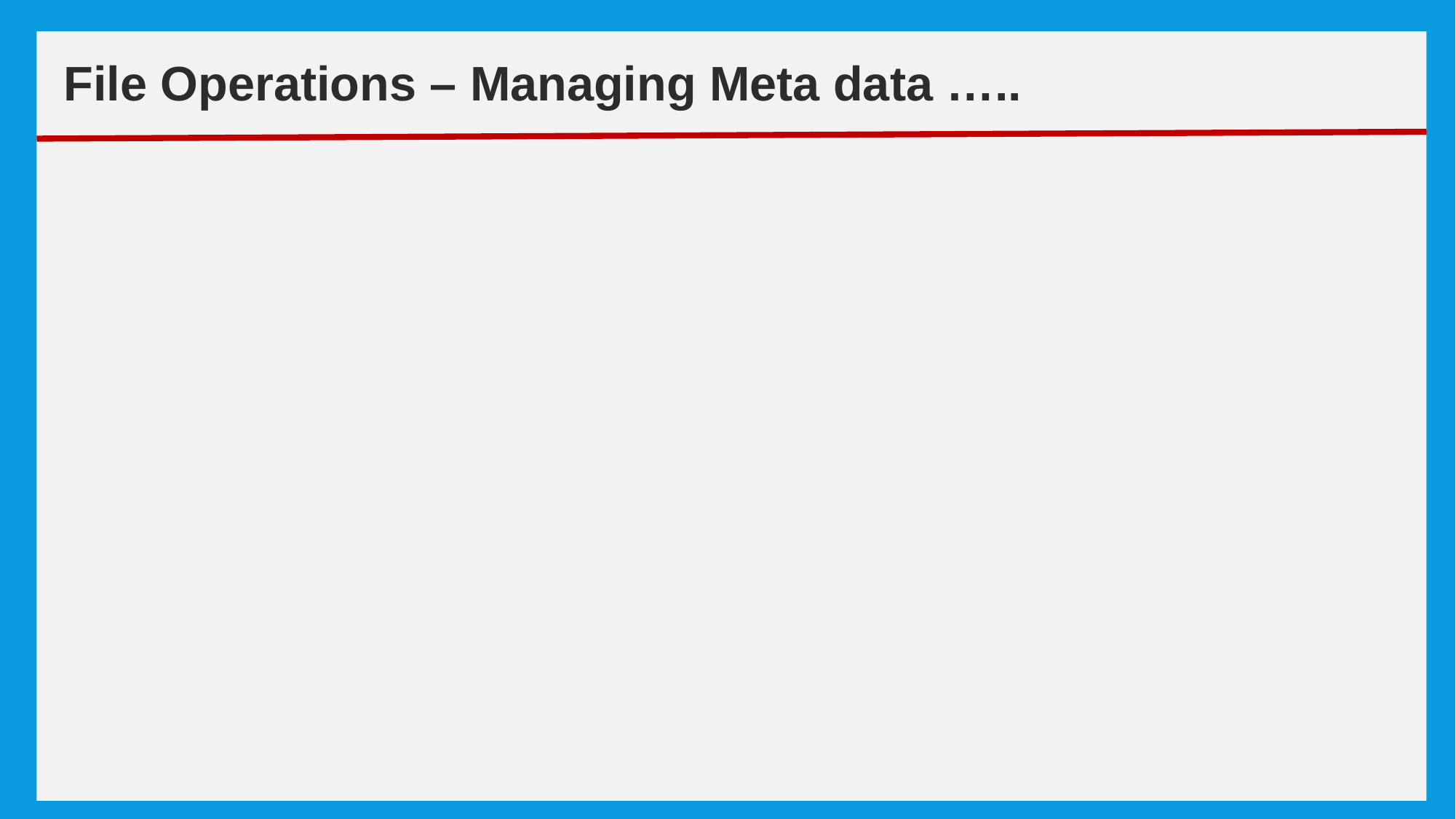

# exceptions
File Operations – Managing Meta data …..